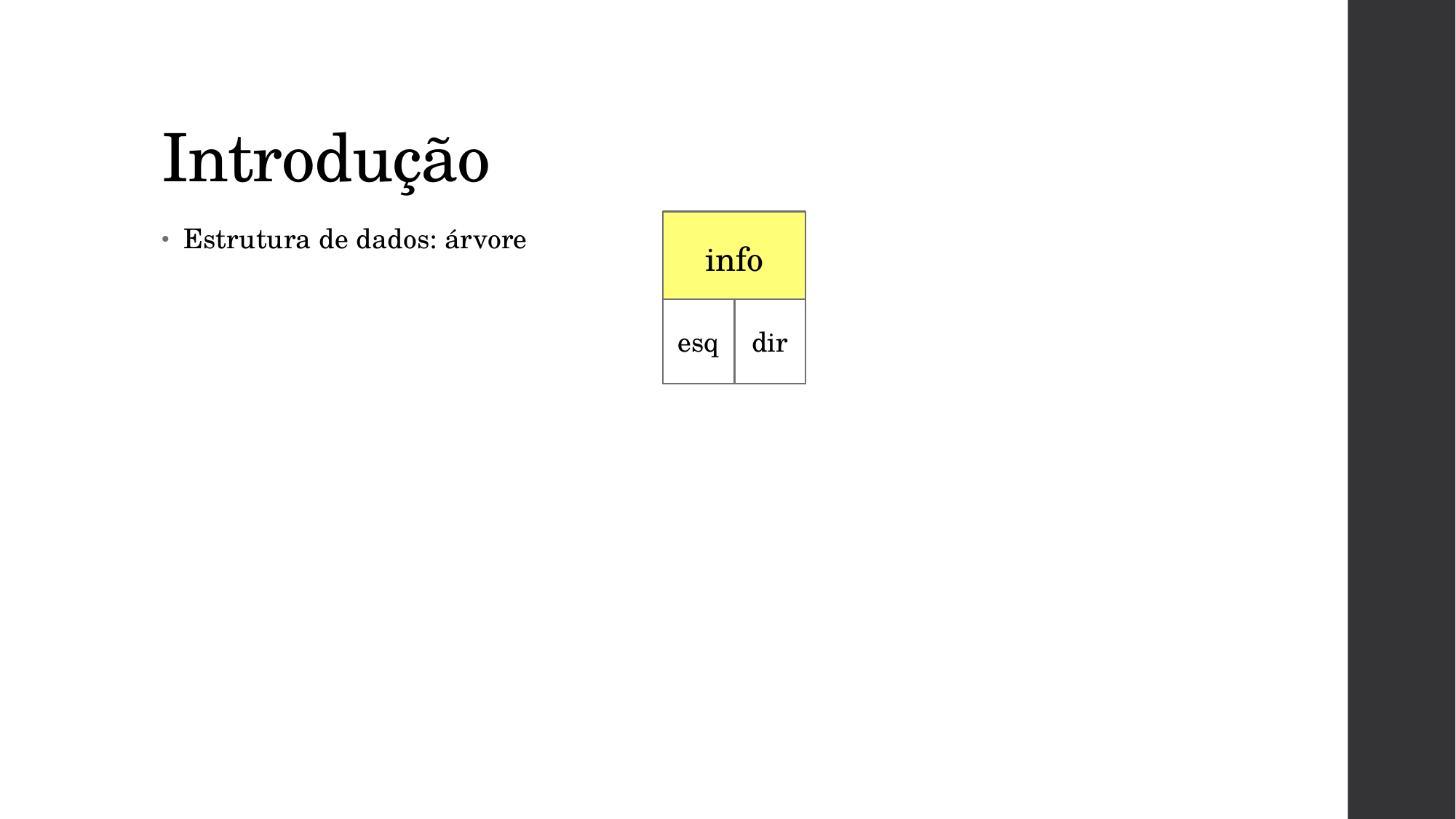

# Introdução
info

esq
dir
Estrutura de dados: árvore